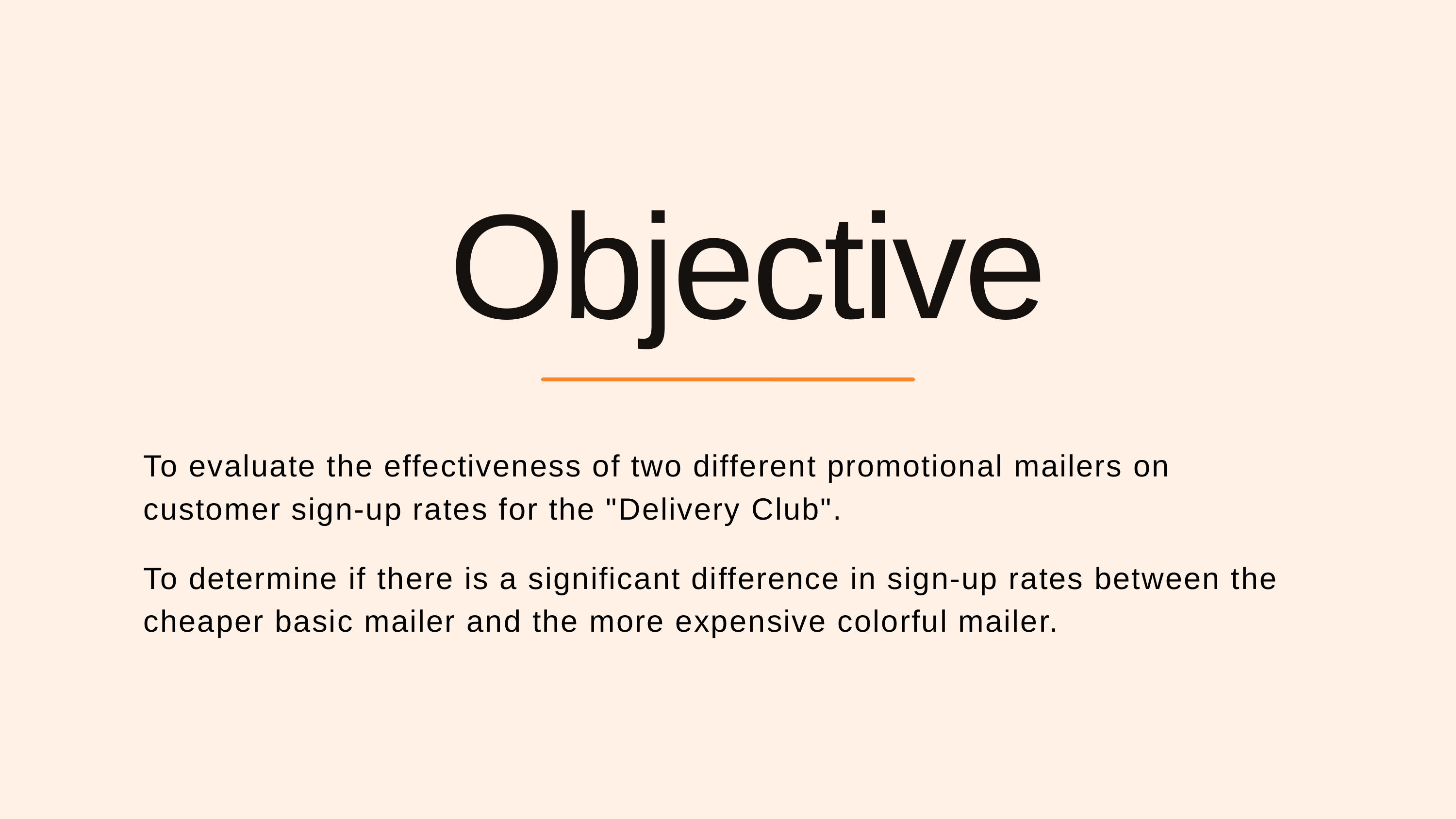

Objective

To evaluate the effectiveness of two different promotional mailers on customer sign-up rates for the "Delivery Club".
To determine if there is a significant difference in sign-up rates between the cheaper basic mailer and the more expensive colorful mailer.